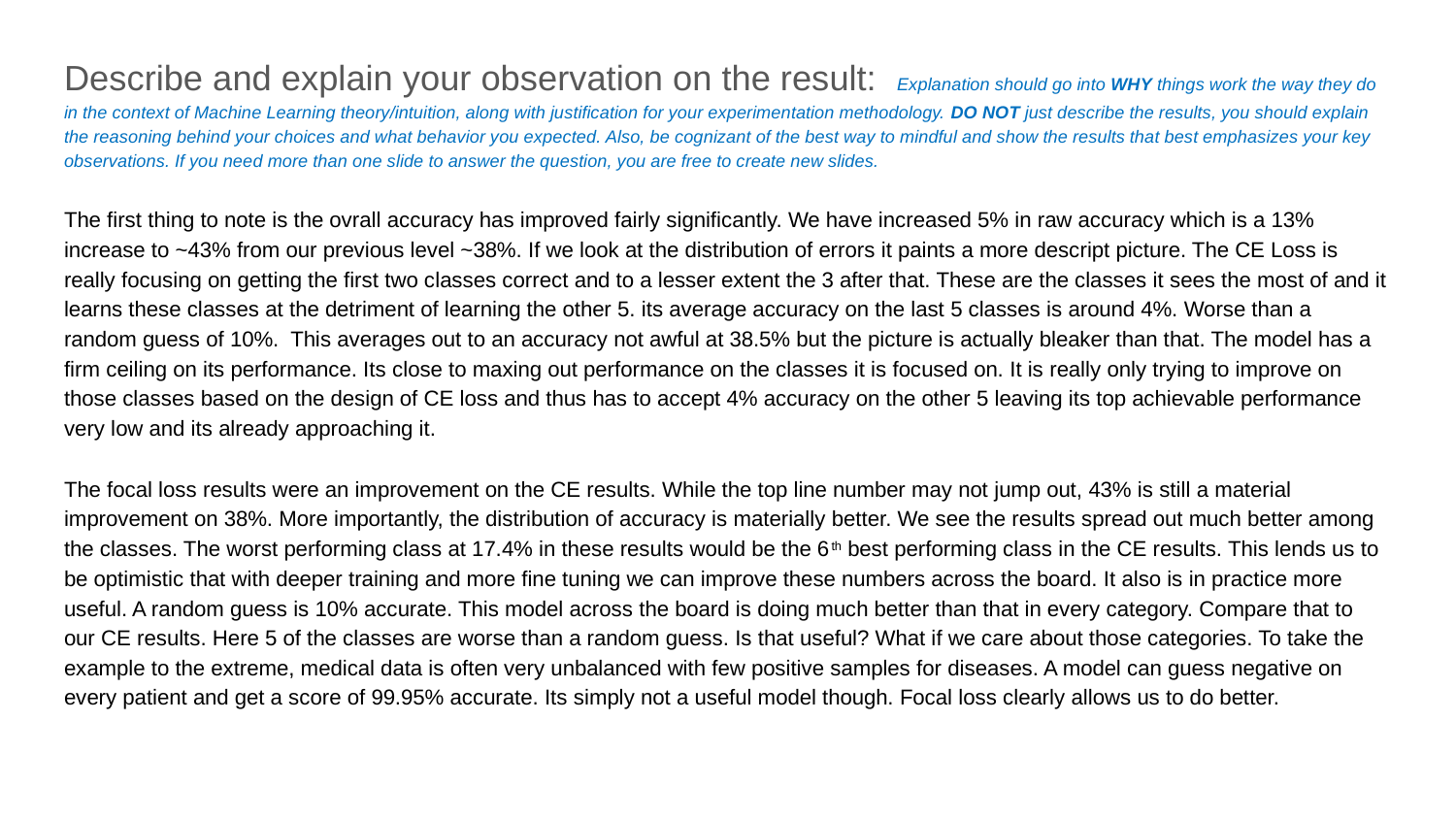

Describe and explain your observation on the result:  Explanation should go into WHY things work the way they do in the context of Machine Learning theory/intuition, along with justification for your experimentation methodology. DO NOT just describe the results, you should explain the reasoning behind your choices and what behavior you expected. Also, be cognizant of the best way to mindful and show the results that best emphasizes your key observations. If you need more than one slide to answer the question, you are free to create new slides.
The first thing to note is the ovrall accuracy has improved fairly significantly. We have increased 5% in raw accuracy which is a 13% increase to ~43% from our previous level ~38%. If we look at the distribution of errors it paints a more descript picture. The CE Loss is really focusing on getting the first two classes correct and to a lesser extent the 3 after that. These are the classes it sees the most of and it learns these classes at the detriment of learning the other 5. its average accuracy on the last 5 classes is around 4%. Worse than a random guess of 10%.  This averages out to an accuracy not awful at 38.5% but the picture is actually bleaker than that. The model has a firm ceiling on its performance. Its close to maxing out performance on the classes it is focused on. It is really only trying to improve on those classes based on the design of CE loss and thus has to accept 4% accuracy on the other 5 leaving its top achievable performance very low and its already approaching it.
The focal loss results were an improvement on the CE results. While the top line number may not jump out, 43% is still a material improvement on 38%. More importantly, the distribution of accuracy is materially better. We see the results spread out much better among the classes. The worst performing class at 17.4% in these results would be the 6th best performing class in the CE results. This lends us to be optimistic that with deeper training and more fine tuning we can improve these numbers across the board. It also is in practice more useful. A random guess is 10% accurate. This model across the board is doing much better than that in every category. Compare that to our CE results. Here 5 of the classes are worse than a random guess. Is that useful? What if we care about those categories. To take the example to the extreme, medical data is often very unbalanced with few positive samples for diseases. A model can guess negative on every patient and get a score of 99.95% accurate. Its simply not a useful model though. Focal loss clearly allows us to do better.